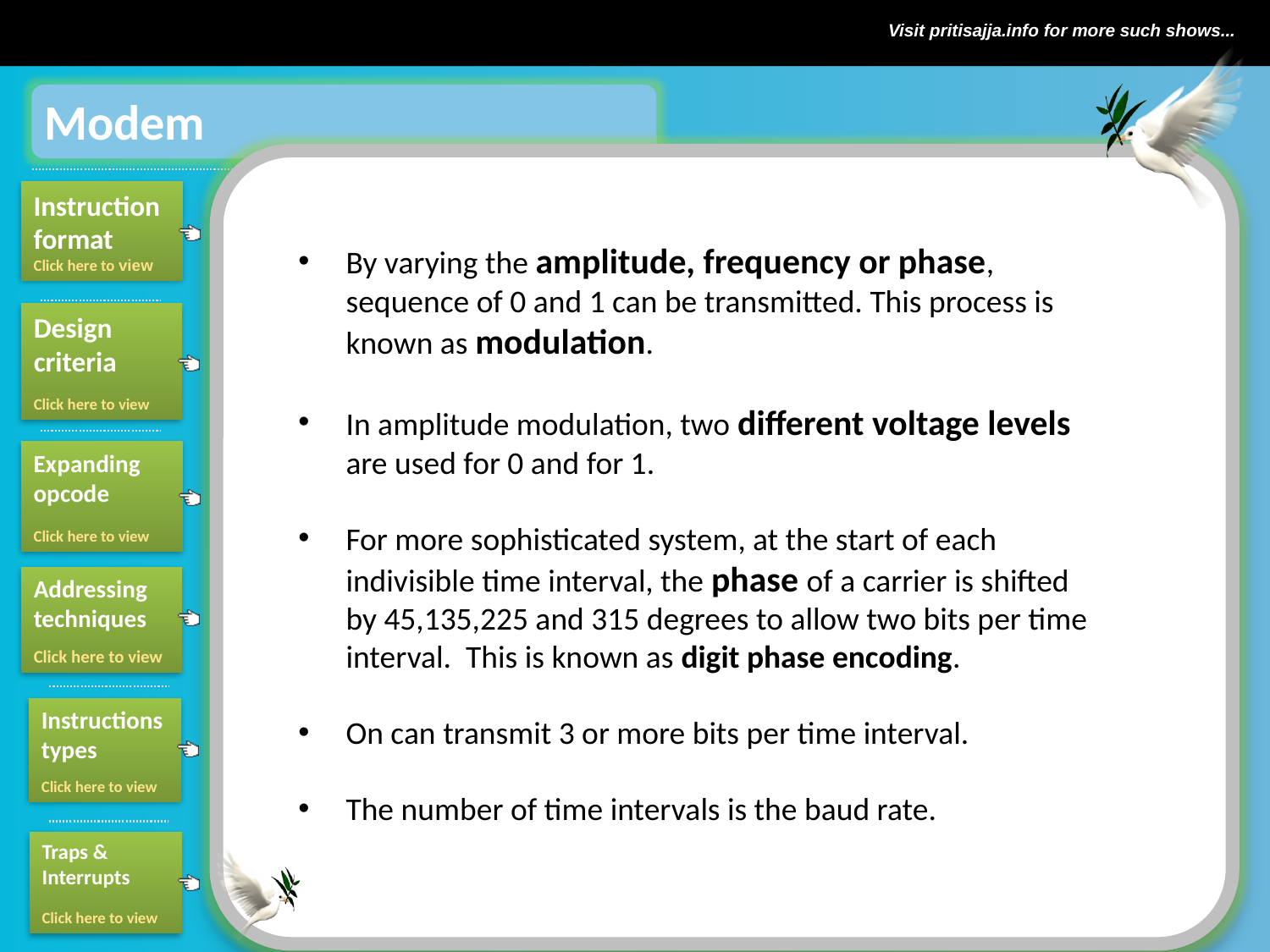

Modem
By varying the amplitude, frequency or phase, sequence of 0 and 1 can be transmitted. This process is known as modulation.

In amplitude modulation, two different voltage levels are used for 0 and for 1.

For more sophisticated system, at the start of each indivisible time interval, the phase of a carrier is shifted by 45,135,225 and 315 degrees to allow two bits per time interval.  This is known as digit phase encoding.

On can transmit 3 or more bits per time interval.

The number of time intervals is the baud rate.